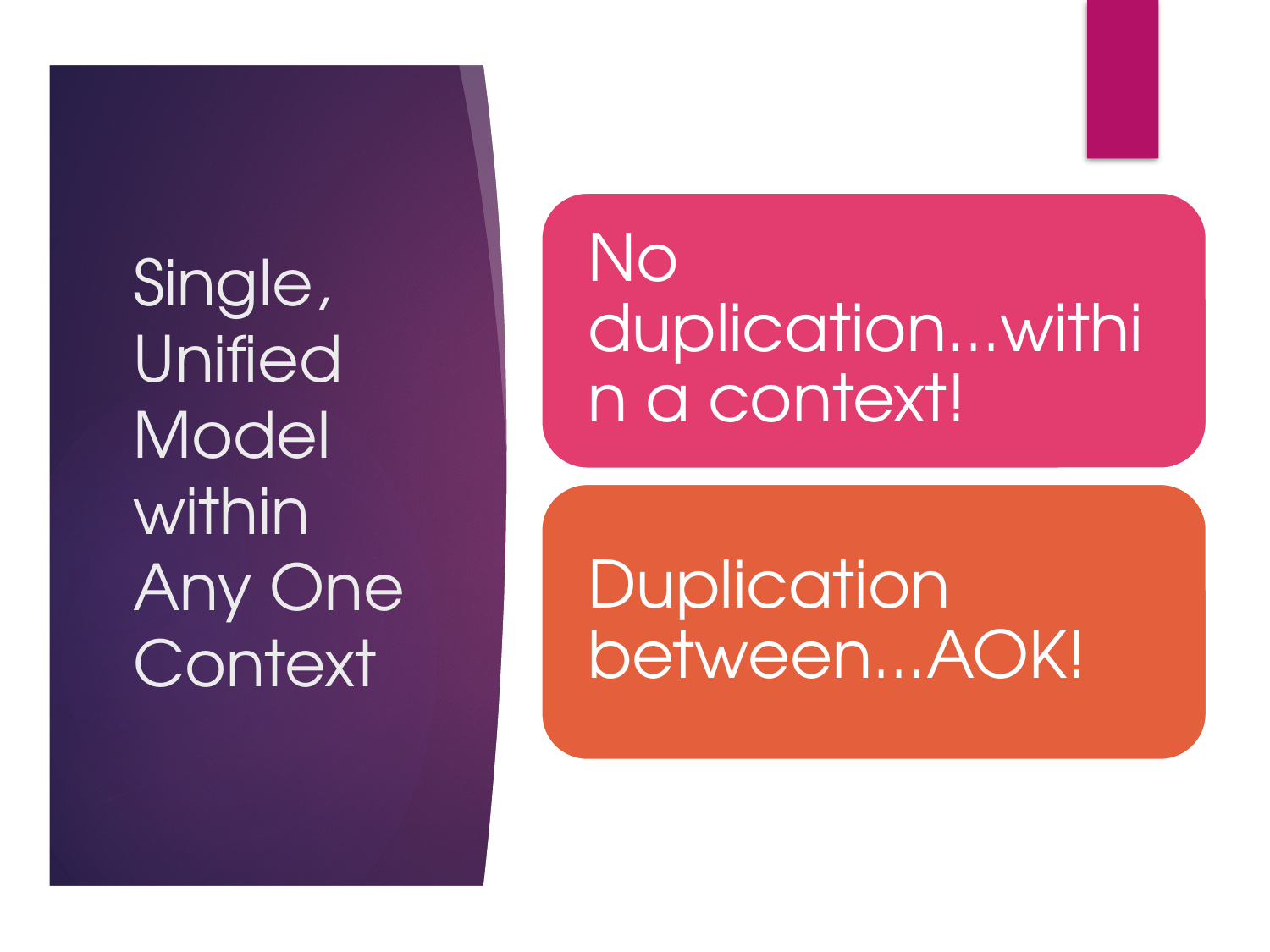

No duplication...within a context!
Duplication between...AOK!
# Single, Unified Model within Any One Context